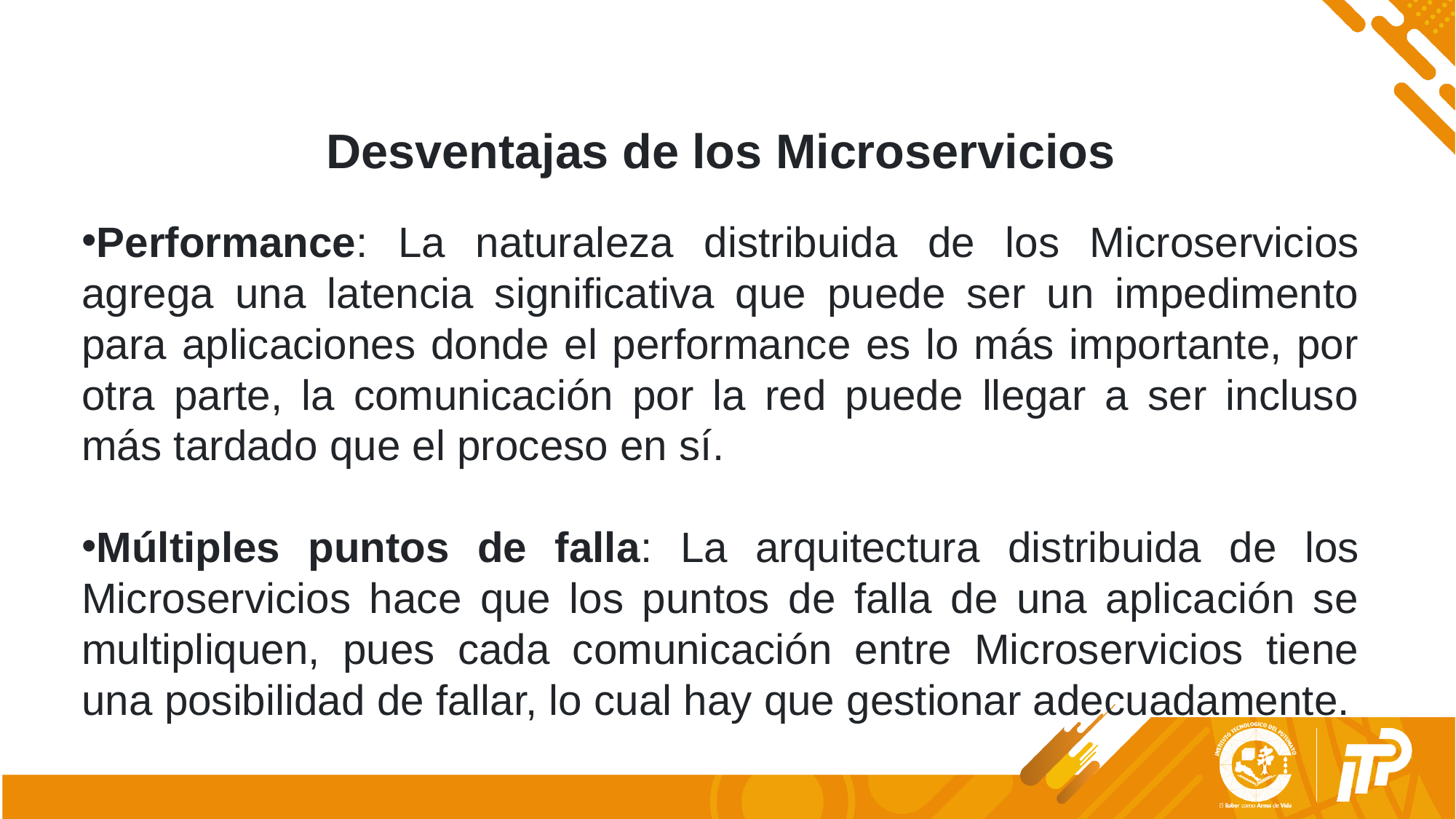

Desventajas de los Microservicios

Performance: La naturaleza distribuida de los Microservicios agrega una latencia significativa que puede ser un impedimento para aplicaciones donde el performance es lo más importante, por otra parte, la comunicación por la red puede llegar a ser incluso más tardado que el proceso en sí.

Múltiples puntos de falla: La arquitectura distribuida de los Microservicios hace que los puntos de falla de una aplicación se multipliquen, pues cada comunicación entre Microservicios tiene una posibilidad de fallar, lo cual hay que gestionar adecuadamente.